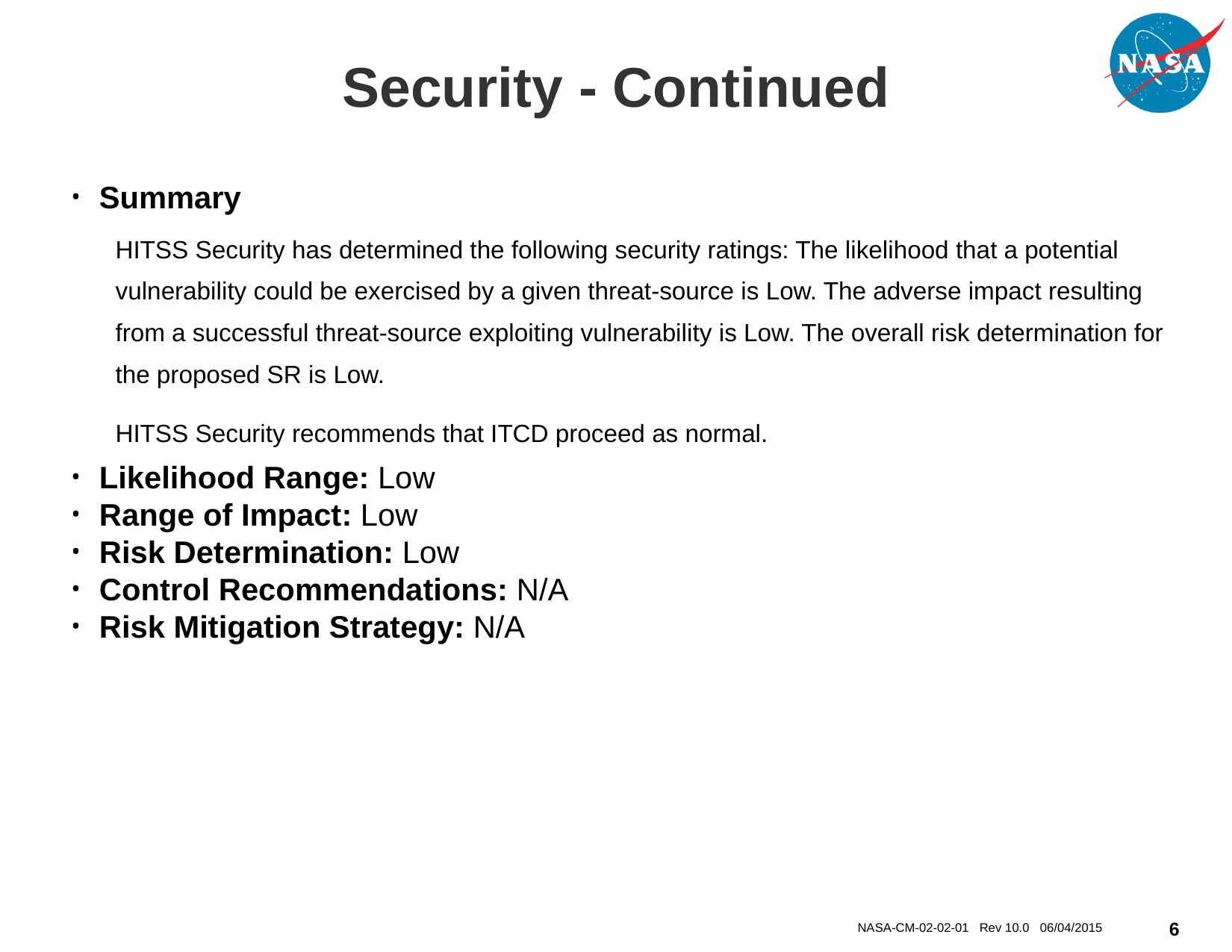

# Security - Continued
Summary
HITSS Security has determined the following security ratings: The likelihood that a potential vulnerability could be exercised by a given threat-source is Low. The adverse impact resulting from a successful threat-source exploiting vulnerability is Low. The overall risk determination for the proposed SR is Low.
HITSS Security recommends that ITCD proceed as normal.
Likelihood Range: Low
Range of Impact: Low
Risk Determination: Low
Control Recommendations: N/A
Risk Mitigation Strategy: N/A
NASA-CM-02-02-01   Rev 10.0   06/04/2015
6